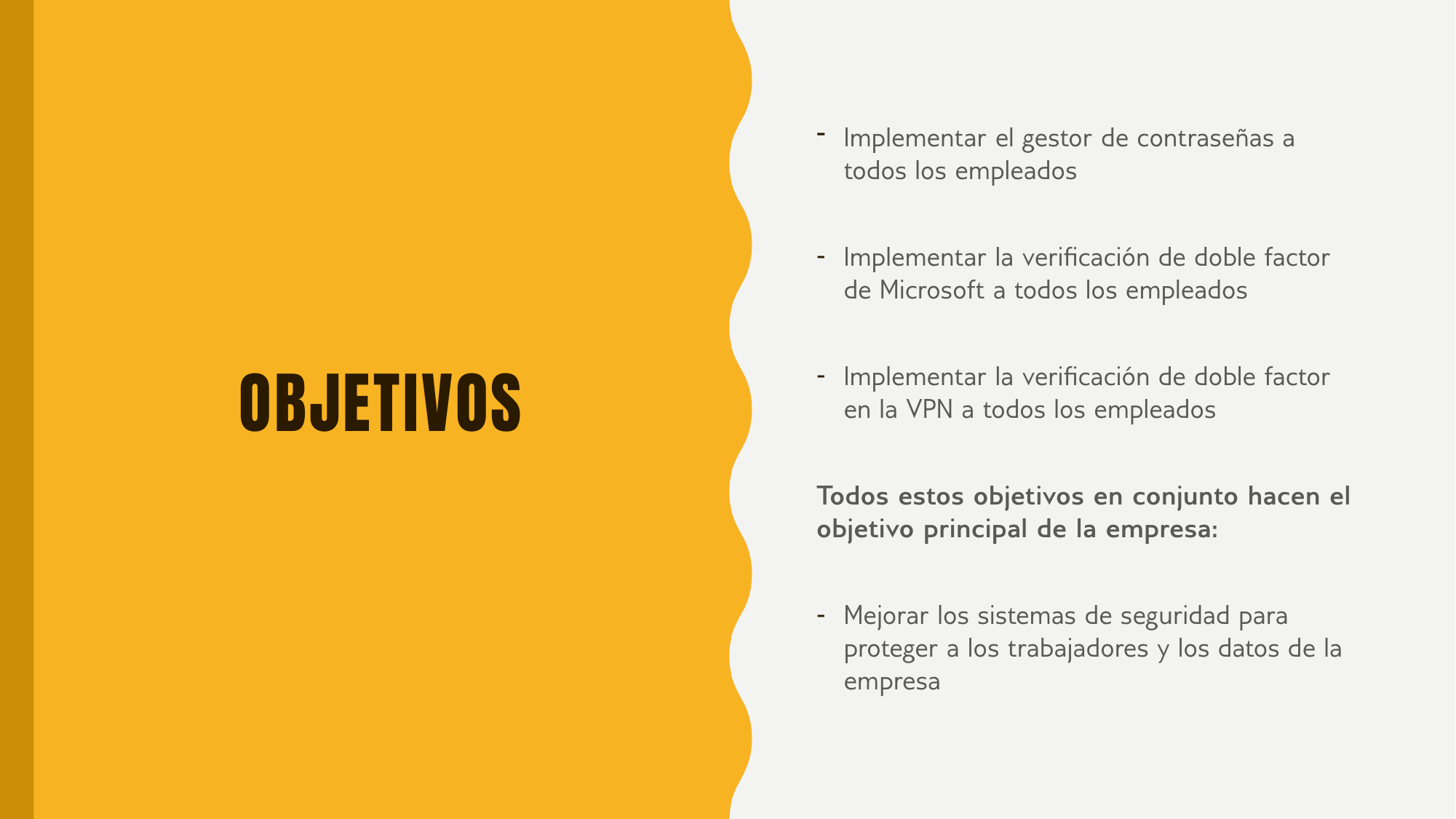

Implementar el gestor de contraseñas a todos los empleados

Implementar la verificación de doble factor de Microsoft a todos los empleados

Implementar la verificación de doble factor en la VPN a todos los empleados

Todos estos objetivos en conjunto hacen el objetivo principal de la empresa:

Mejorar los sistemas de seguridad para proteger a los trabajadores y los datos de la empresa
# Objetivos